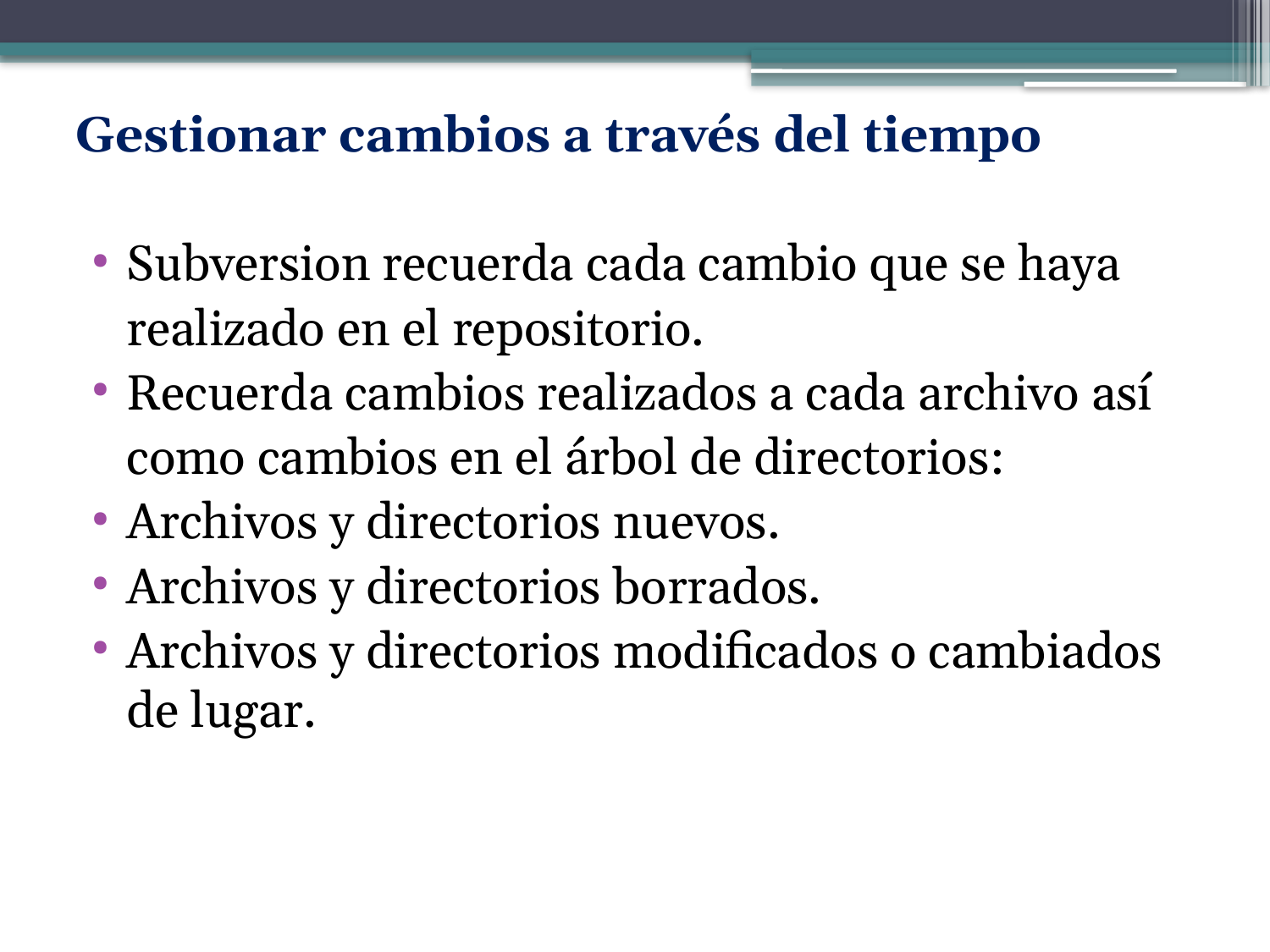

Gestionar cambios a través del tiempo

Subversion recuerda cada cambio que se haya
   realizado en el repositorio.
Recuerda cambios realizados a cada archivo así
   como cambios en el árbol de directorios:
Archivos y directorios nuevos.
Archivos y directorios borrados.
Archivos y directorios modificados o cambiados de lugar.